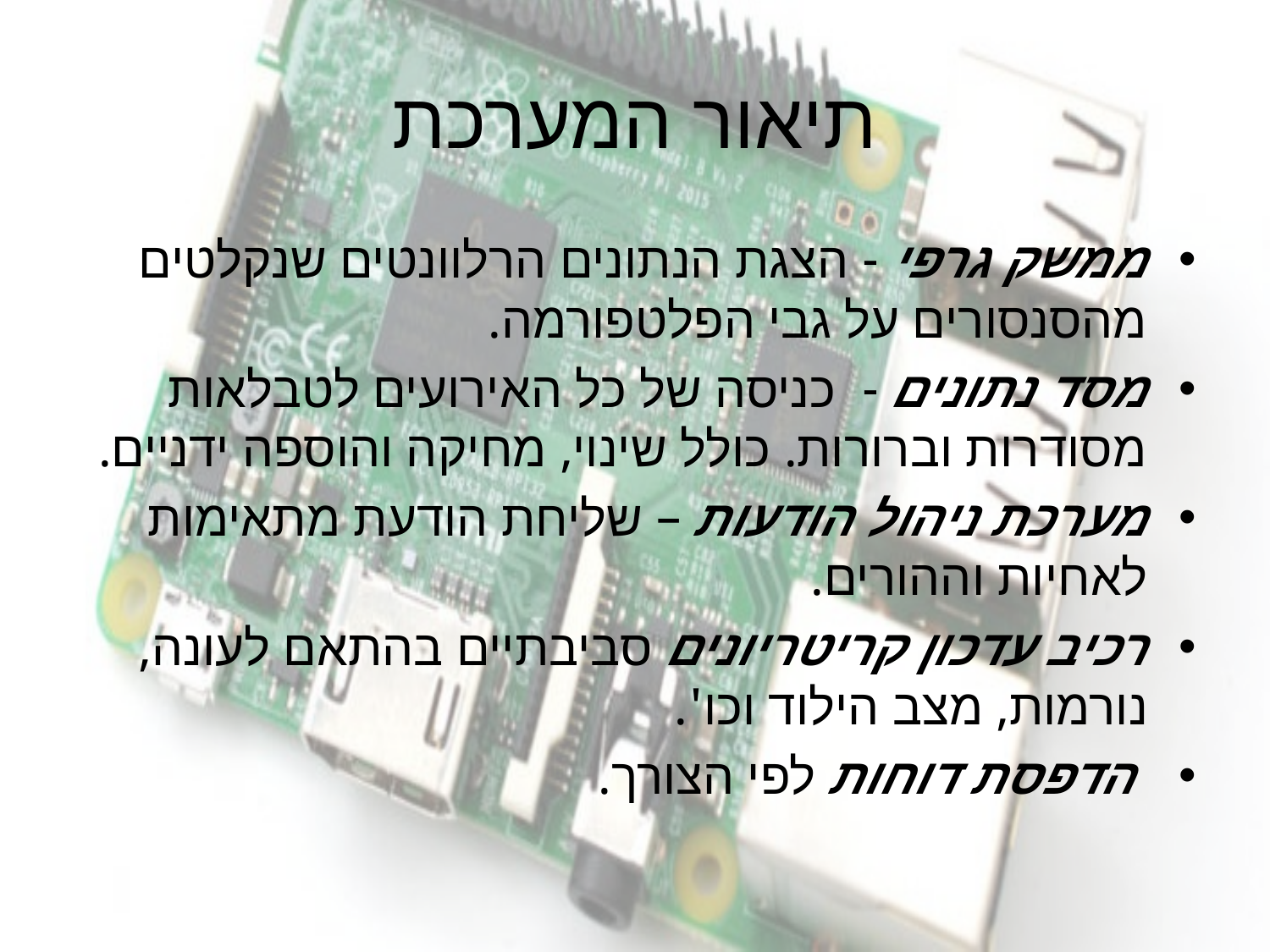

# תיאור המערכת
ממשק גרפי - הצגת הנתונים הרלוונטים שנקלטים מהסנסורים על גבי הפלטפורמה.
מסד נתונים -  כניסה של כל האירועים לטבלאות מסודרות וברורות. כולל שינוי, מחיקה והוספה ידניים.
מערכת ניהול הודעות – שליחת הודעת מתאימות לאחיות וההורים.
רכיב עדכון קריטריונים סביבתיים בהתאם לעונה, נורמות, מצב הילוד וכו'.
 הדפסת דוחות לפי הצורך.